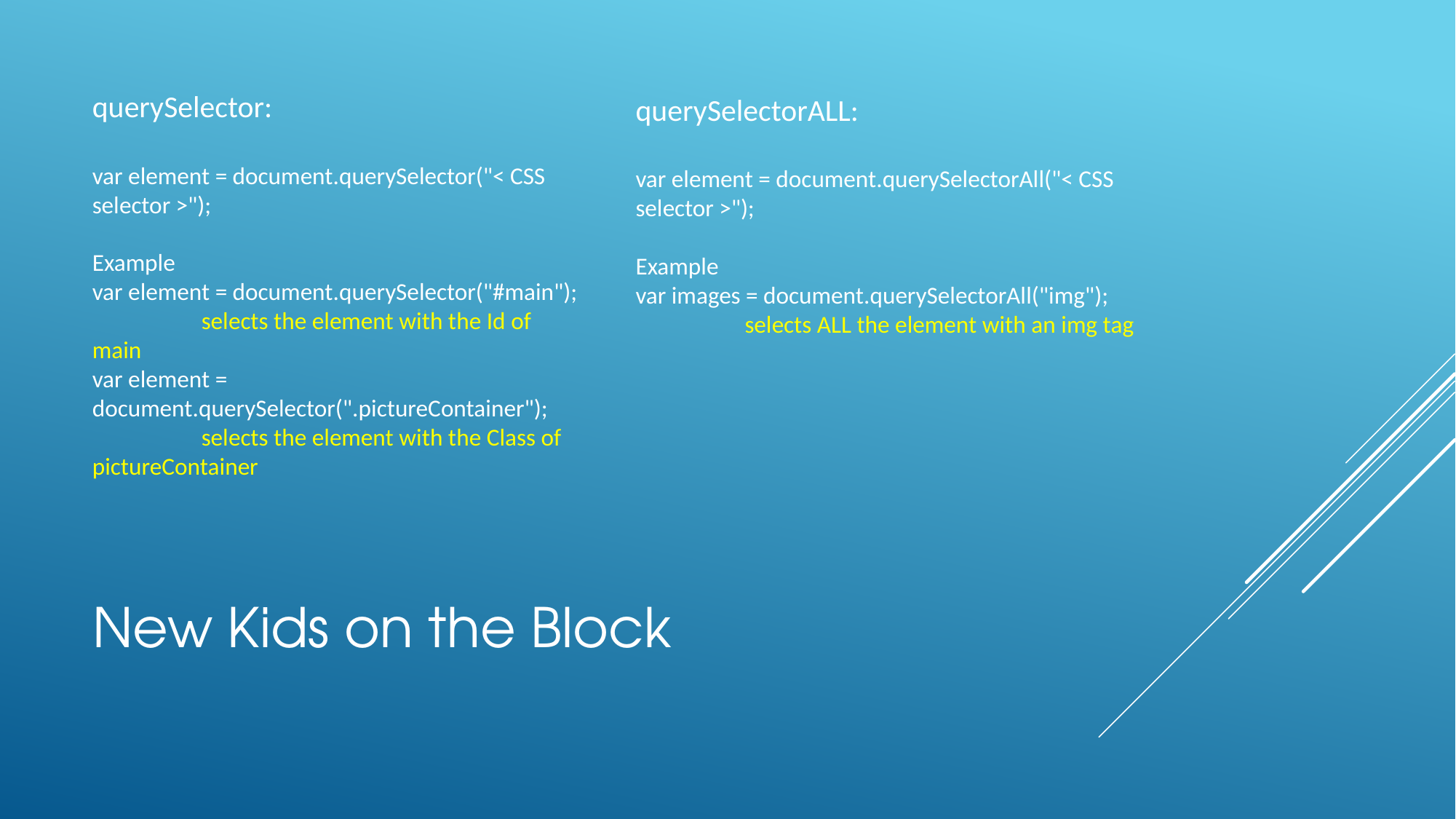

querySelector:

var element = document.querySelector("< CSS selector >");

Example
var element = document.querySelector("#main");
	selects the element with the Id of main
var element = document.querySelector(".pictureContainer");
	selects the element with the Class of pictureContainer
querySelectorALL:

var element = document.querySelectorAll("< CSS selector >");

Example
var images = document.querySelectorAll("img");
	selects ALL the element with an img tag

# New Kids on the Block